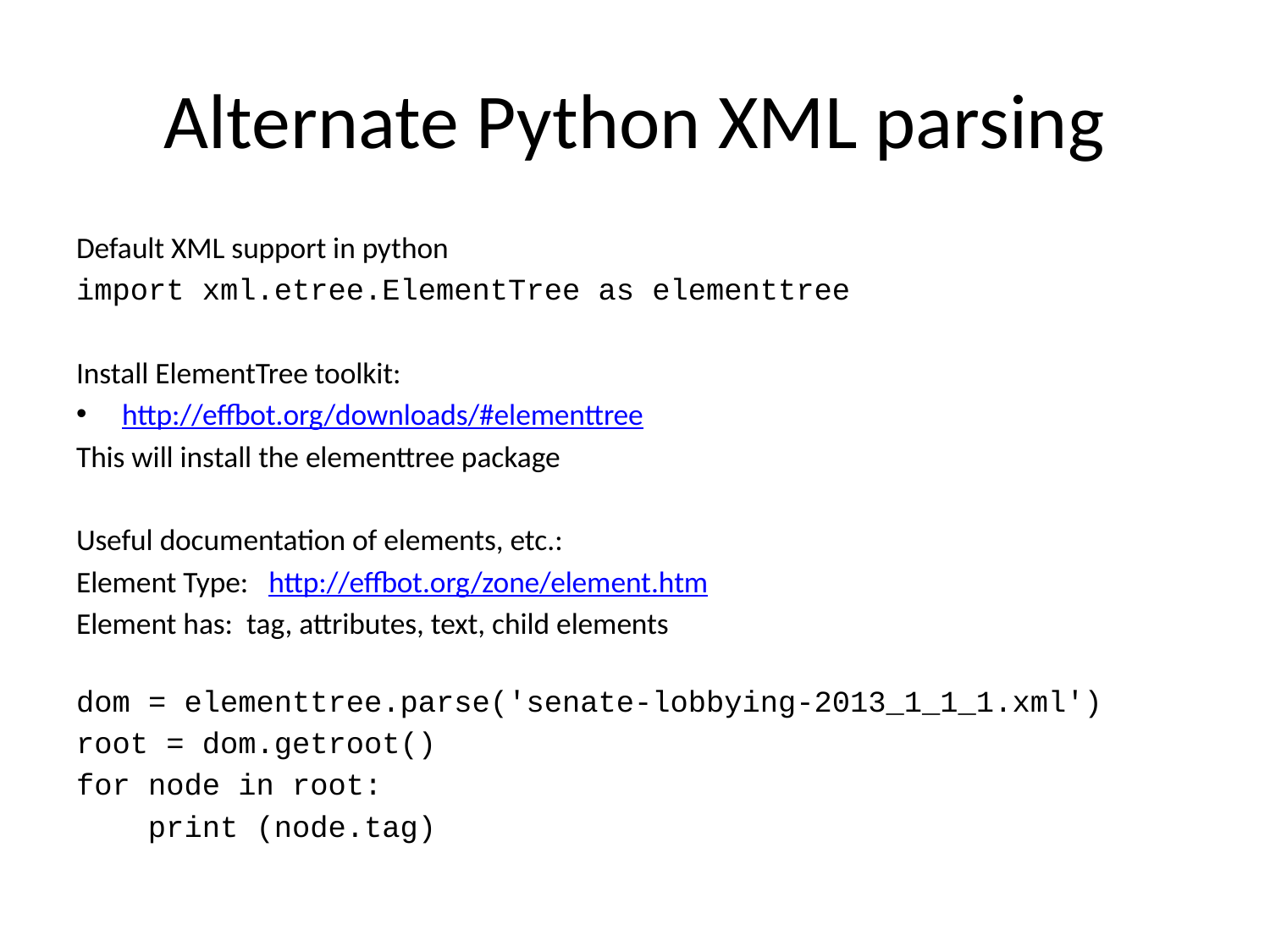

# Alternate Python XML parsing
Default XML support in python
import xml.etree.ElementTree as elementtree

Install ElementTree toolkit:
http://effbot.org/downloads/#elementtree
This will install the elementtree package

Useful documentation of elements, etc.:
Element Type:   http://effbot.org/zone/element.htm
Element has:  tag, attributes, text, child elements
dom = elementtree.parse('senate-lobbying-2013_1_1_1.xml')
root = dom.getroot()
for node in root:
    print (node.tag)

29